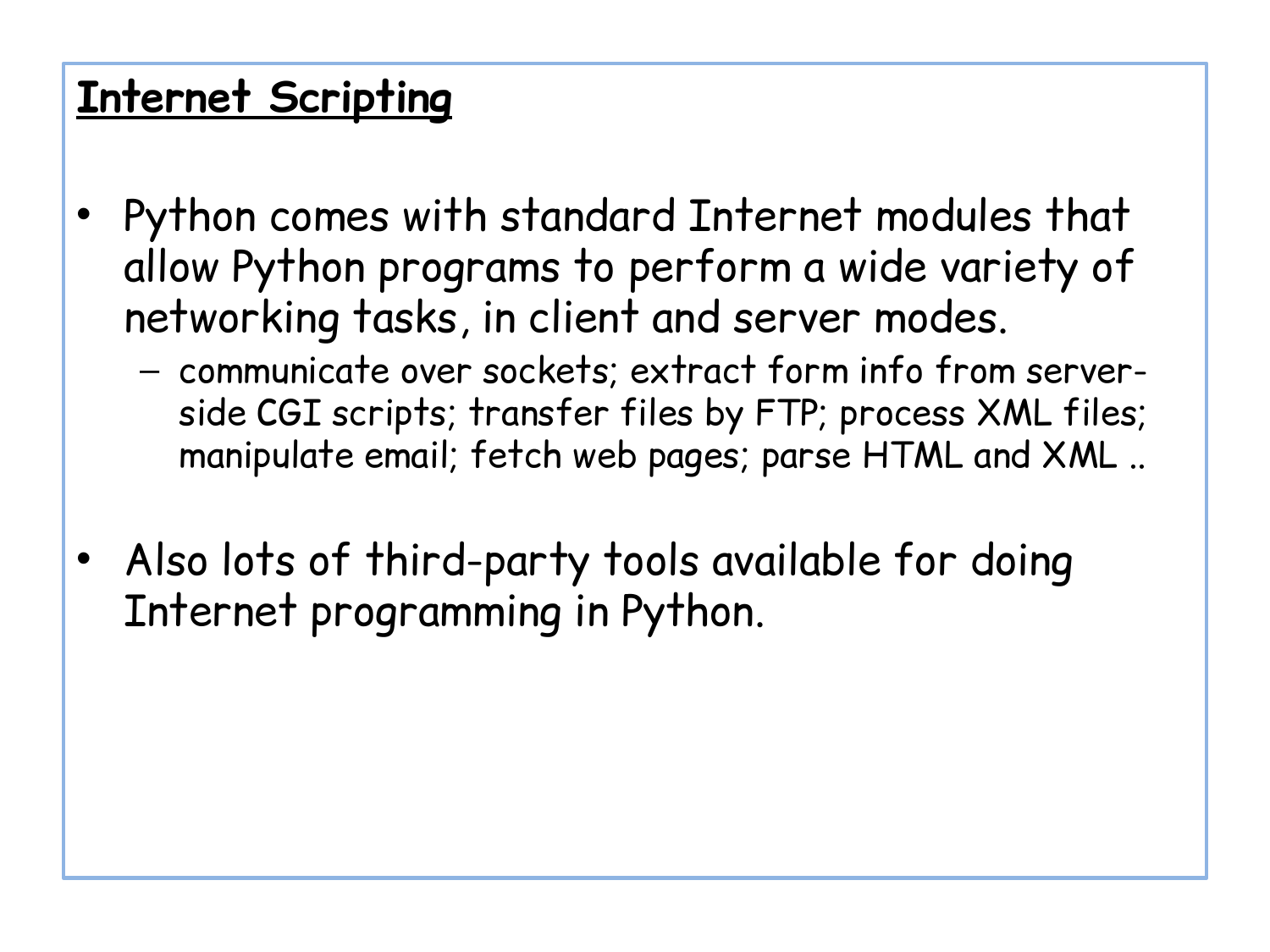

Internet Scripting

Python comes with standard Internet modules that allow Python programs to perform a wide variety of networking tasks, in client and server modes.
communicate over sockets; extract form info from server-side CGI scripts; transfer files by FTP; process XML files; manipulate email; fetch web pages; parse HTML and XML ..

Also lots of third-party tools available for doing Internet programming in Python.